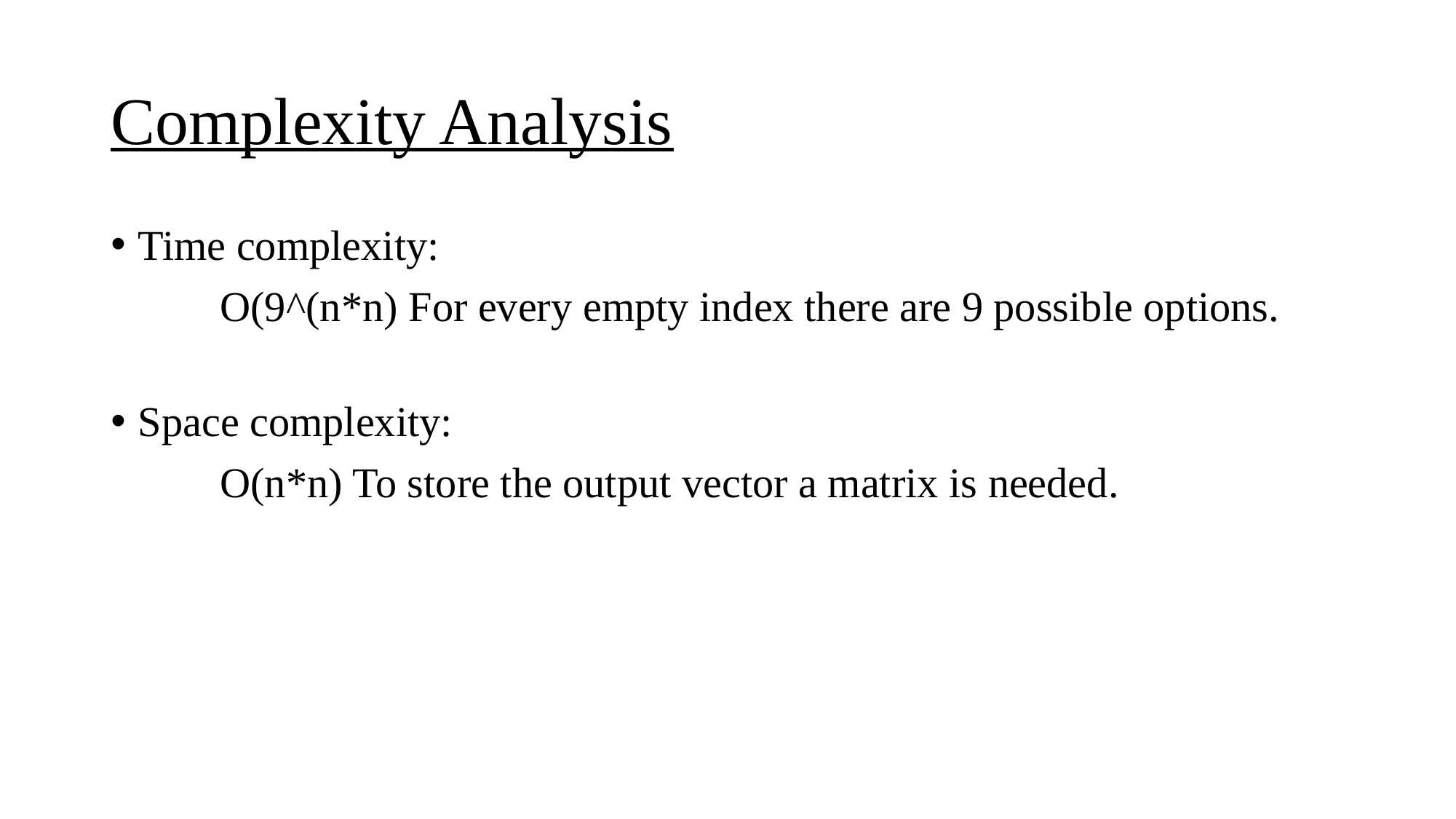

# Complexity Analysis
Time complexity:
	O(9^(n*n) For every empty index there are 9 possible options.

Space complexity:
	O(n*n) To store the output vector a matrix is needed.